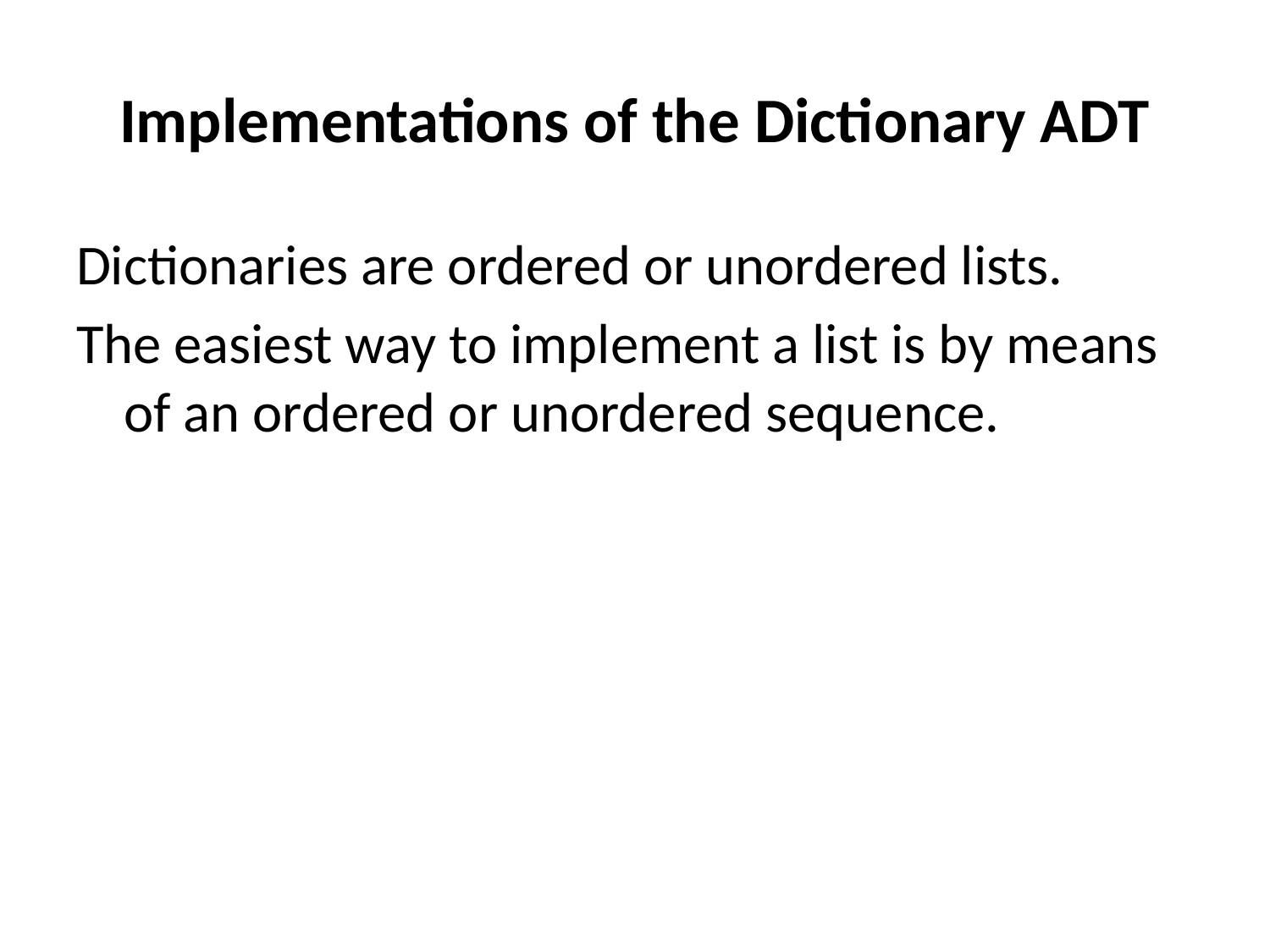

# Implementations of the Dictionary ADT
Dictionaries are ordered or unordered lists.
The easiest way to implement a list is by means of an ordered or unordered sequence.